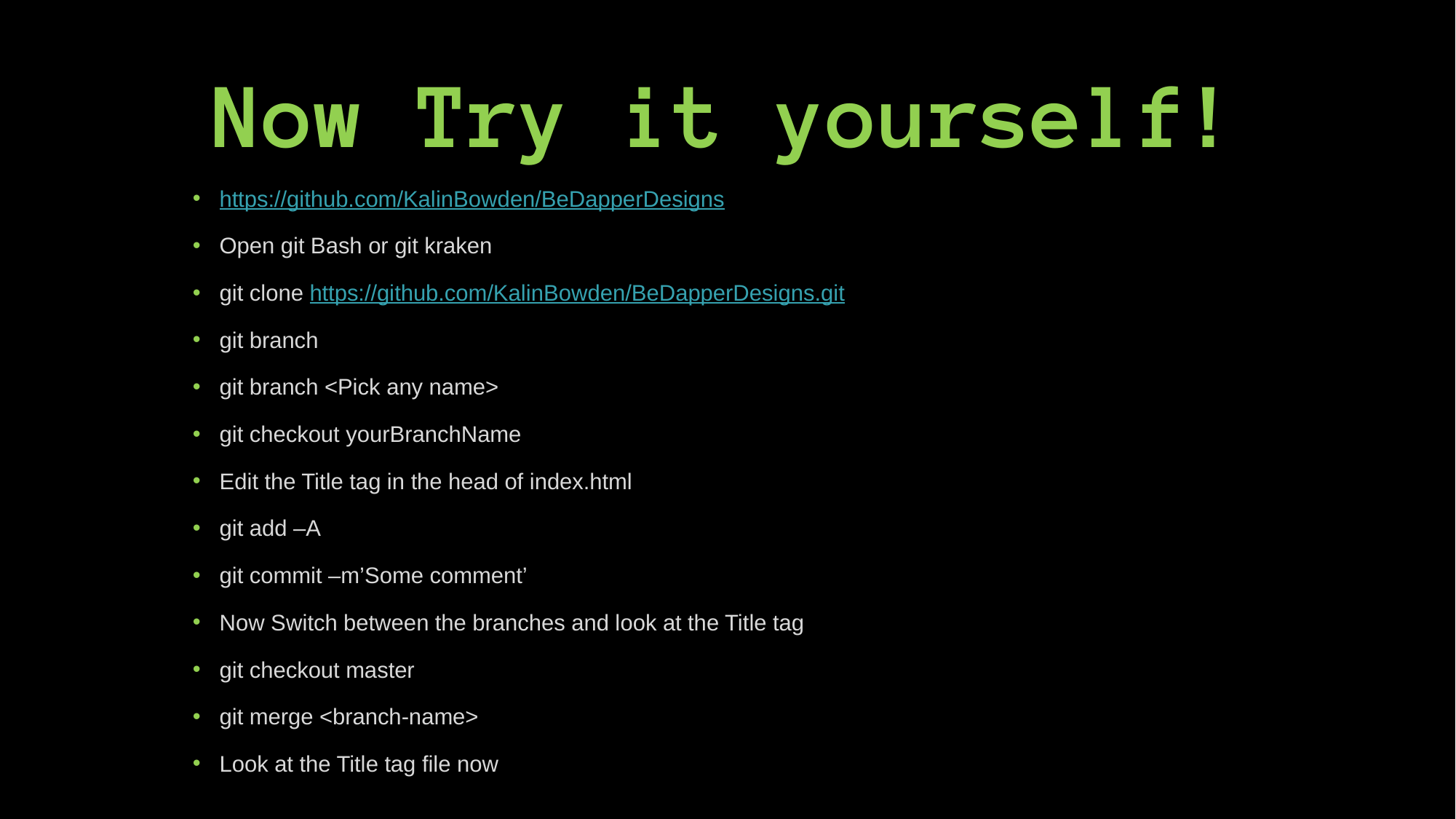

# Now Try it yourself!
https://github.com/KalinBowden/BeDapperDesigns
Open git Bash or git kraken
git clone https://github.com/KalinBowden/BeDapperDesigns.git
git branch
git branch <Pick any name>
git checkout yourBranchName
Edit the Title tag in the head of index.html
git add –A
git commit –m’Some comment’
Now Switch between the branches and look at the Title tag
git checkout master
git merge <branch-name>
Look at the Title tag file now